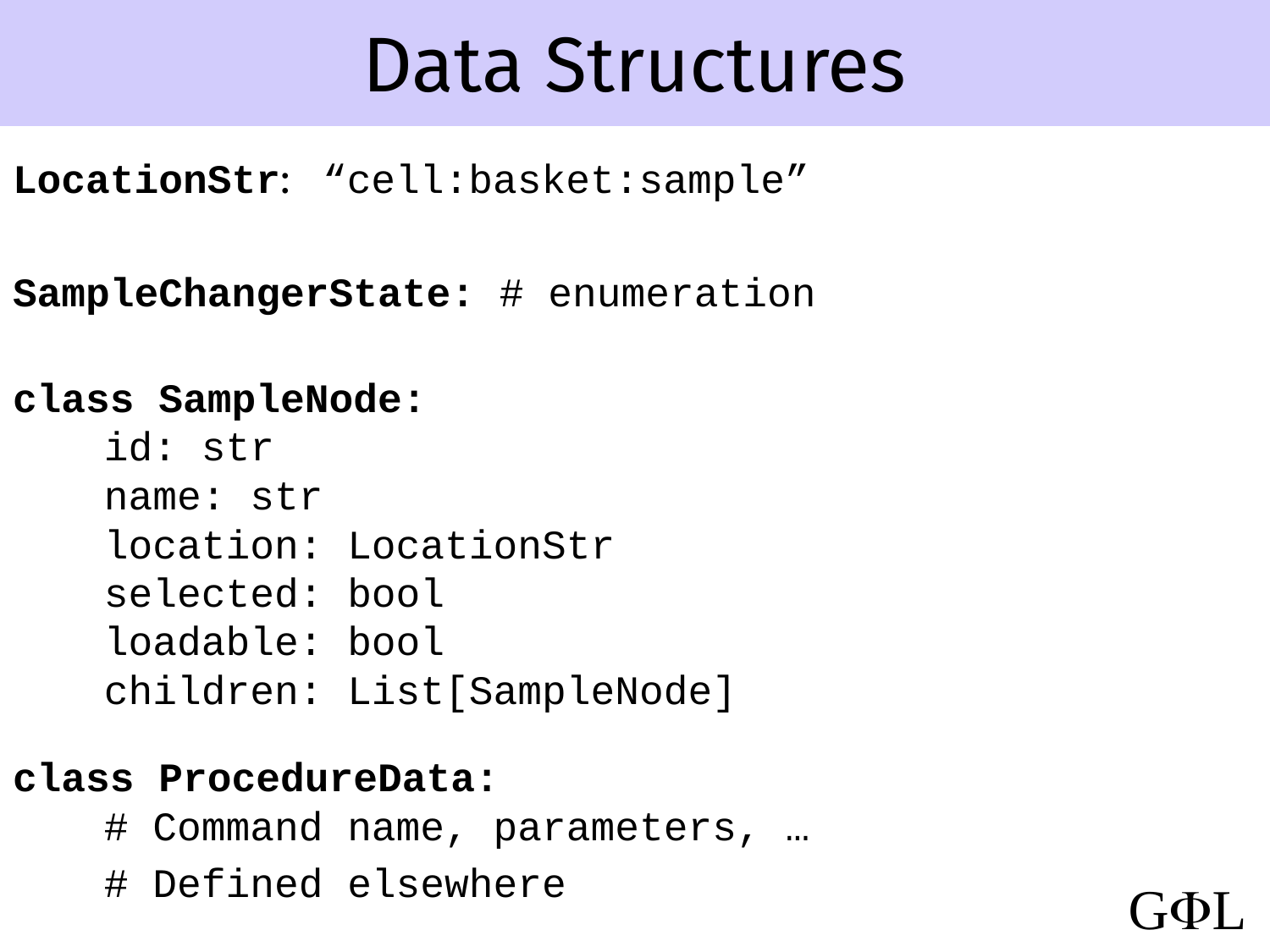

# Data Structures
LocationStr:   “cell:basket:sample”

SampleChangerState: # enumeration
class SampleNode:
	id: str
	name: str
	location: LocationStr
	selected: bool
	loadable: bool
	children: List[SampleNode]

class ProcedureData:
	# Command name, parameters, …
	# Defined elsewhere